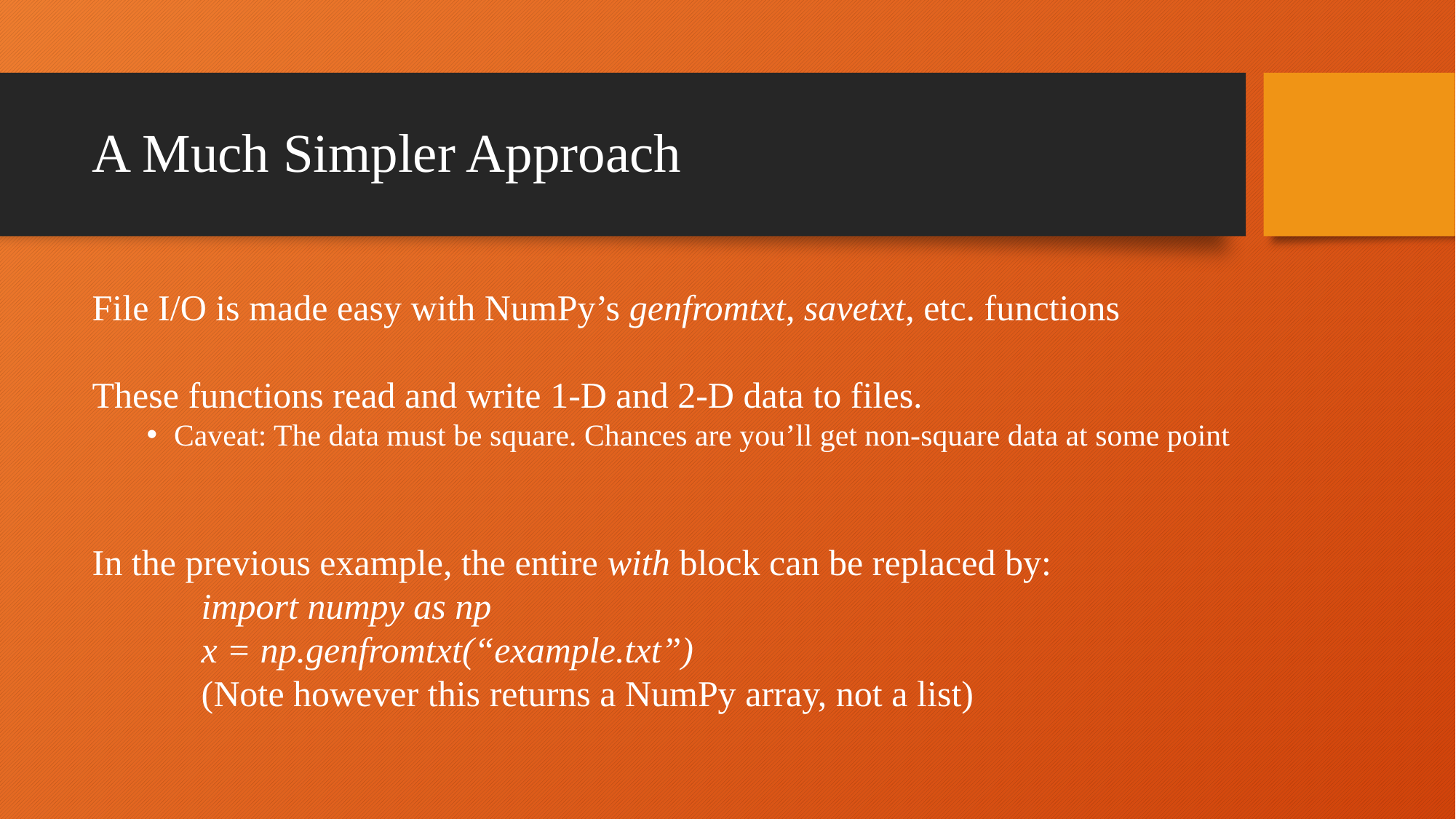

# A Much Simpler Approach
File I/O is made easy with NumPy’s genfromtxt, savetxt, etc. functions

These functions read and write 1-D and 2-D data to files.
Caveat: The data must be square. Chances are you’ll get non-square data at some point

In the previous example, the entire with block can be replaced by:
	import numpy as np
	x = np.genfromtxt(“example.txt”)
	(Note however this returns a NumPy array, not a list)